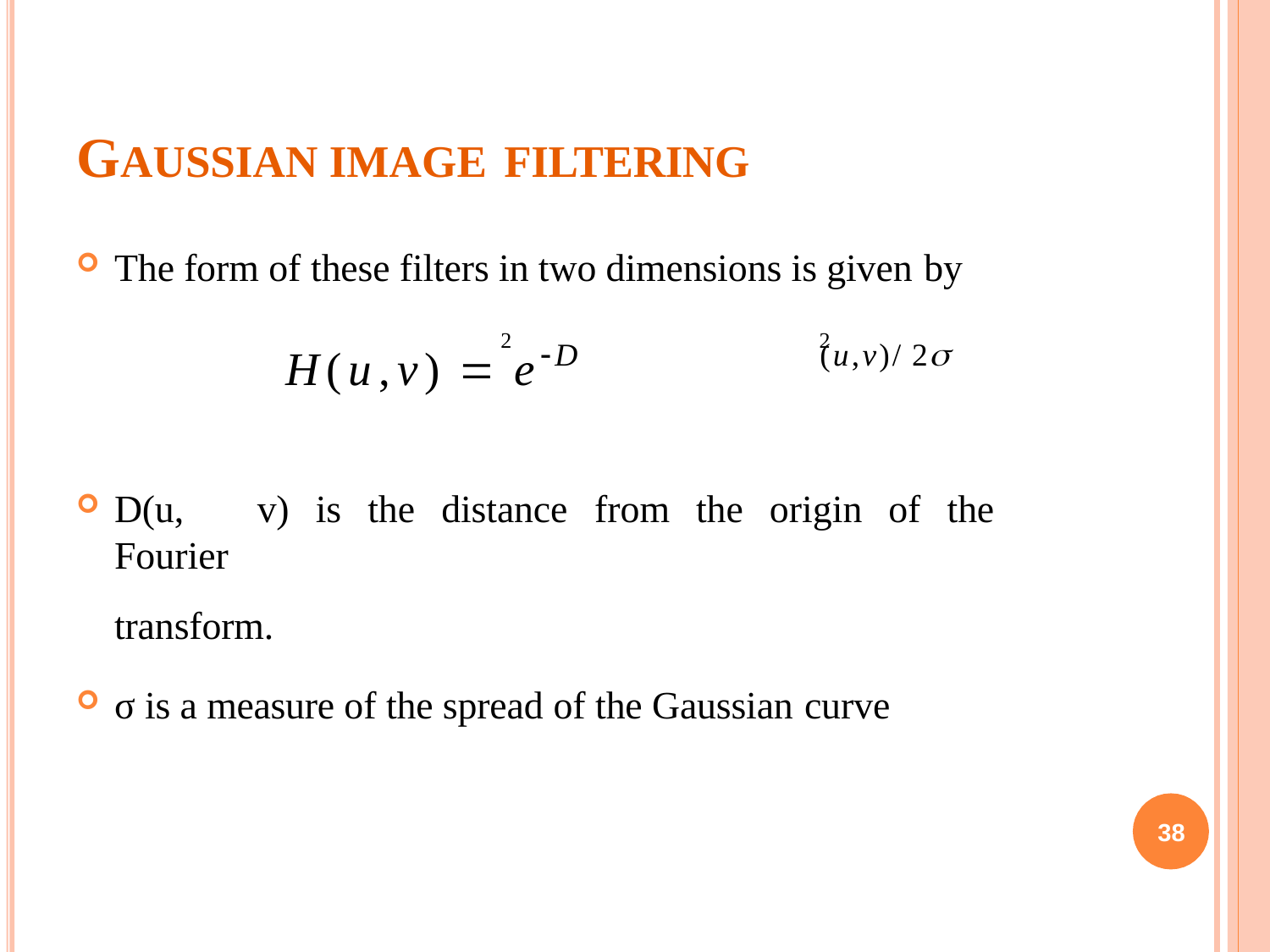

# GAUSSIAN IMAGE FILTERING
The form of these filters in two dimensions is given by

2	2
H(u,v) = e−D	(u,v)/ 2σ

D(u,	v)	is	the	distance	from	the	origin	of	the	Fourier
transform.
σ is a measure of the spread of the Gaussian curve
38